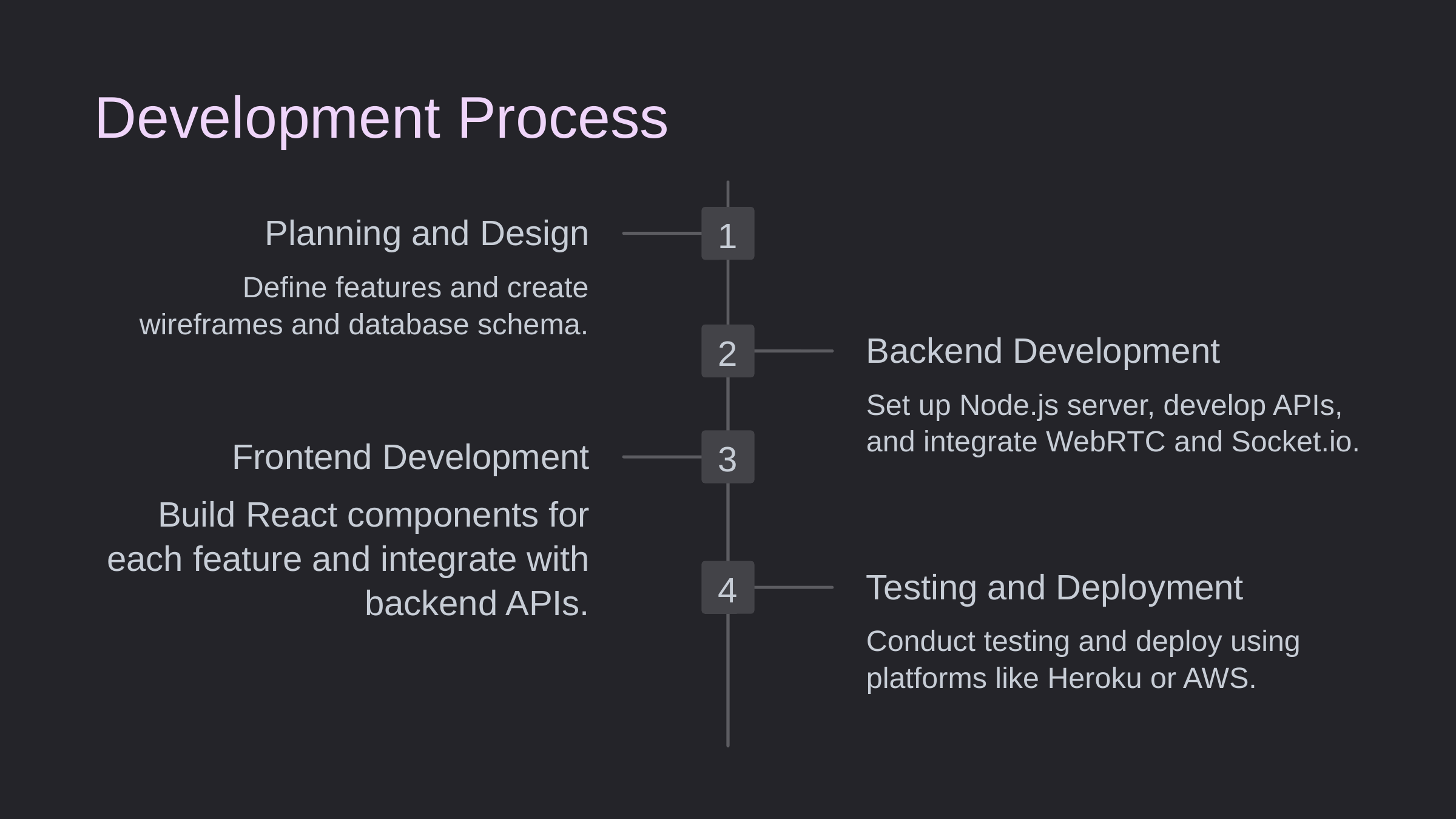

Development Process

Planning and Design

1

Define features and create wireframes and database schema.
Backend Development

2

Set up Node.js server, develop APIs, and integrate WebRTC and Socket.io.
Frontend Development

3

Build React components for each feature and integrate with backend APIs.
Testing and Deployment

4

Conduct testing and deploy using platforms like Heroku or AWS.